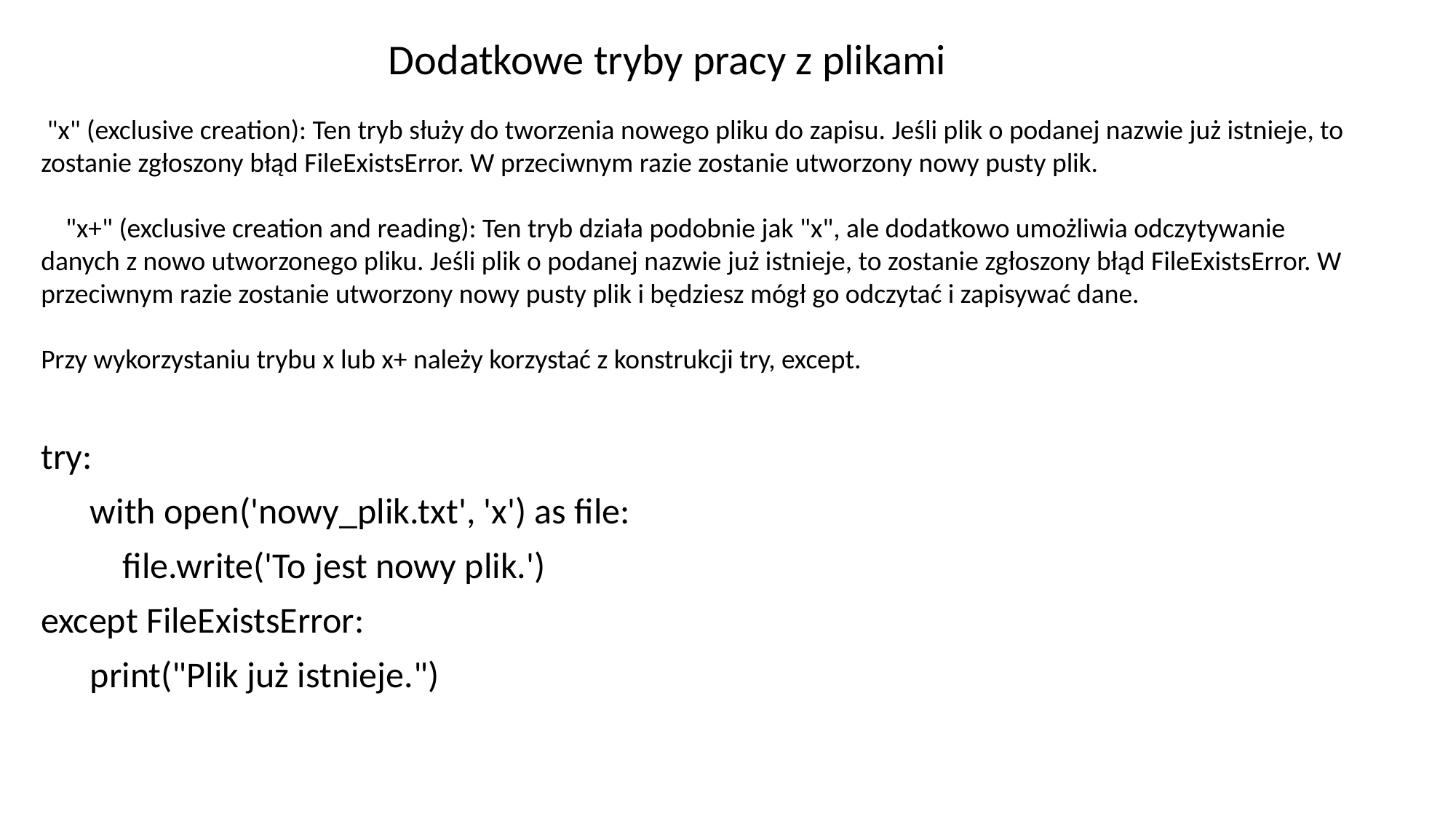

# Dodatkowe tryby pracy z plikami
 "x" (exclusive creation): Ten tryb służy do tworzenia nowego pliku do zapisu. Jeśli plik o podanej nazwie już istnieje, to zostanie zgłoszony błąd FileExistsError. W przeciwnym razie zostanie utworzony nowy pusty plik.

    "x+" (exclusive creation and reading): Ten tryb działa podobnie jak "x", ale dodatkowo umożliwia odczytywanie danych z nowo utworzonego pliku. Jeśli plik o podanej nazwie już istnieje, to zostanie zgłoszony błąd FileExistsError. W przeciwnym razie zostanie utworzony nowy pusty plik i będziesz mógł go odczytać i zapisywać dane.

Przy wykorzystaniu trybu x lub x+ należy korzystać z konstrukcji try, except.

try:
      with open('nowy_plik.txt', 'x') as file:
          file.write('To jest nowy plik.')
except FileExistsError:
      print("Plik już istnieje.")